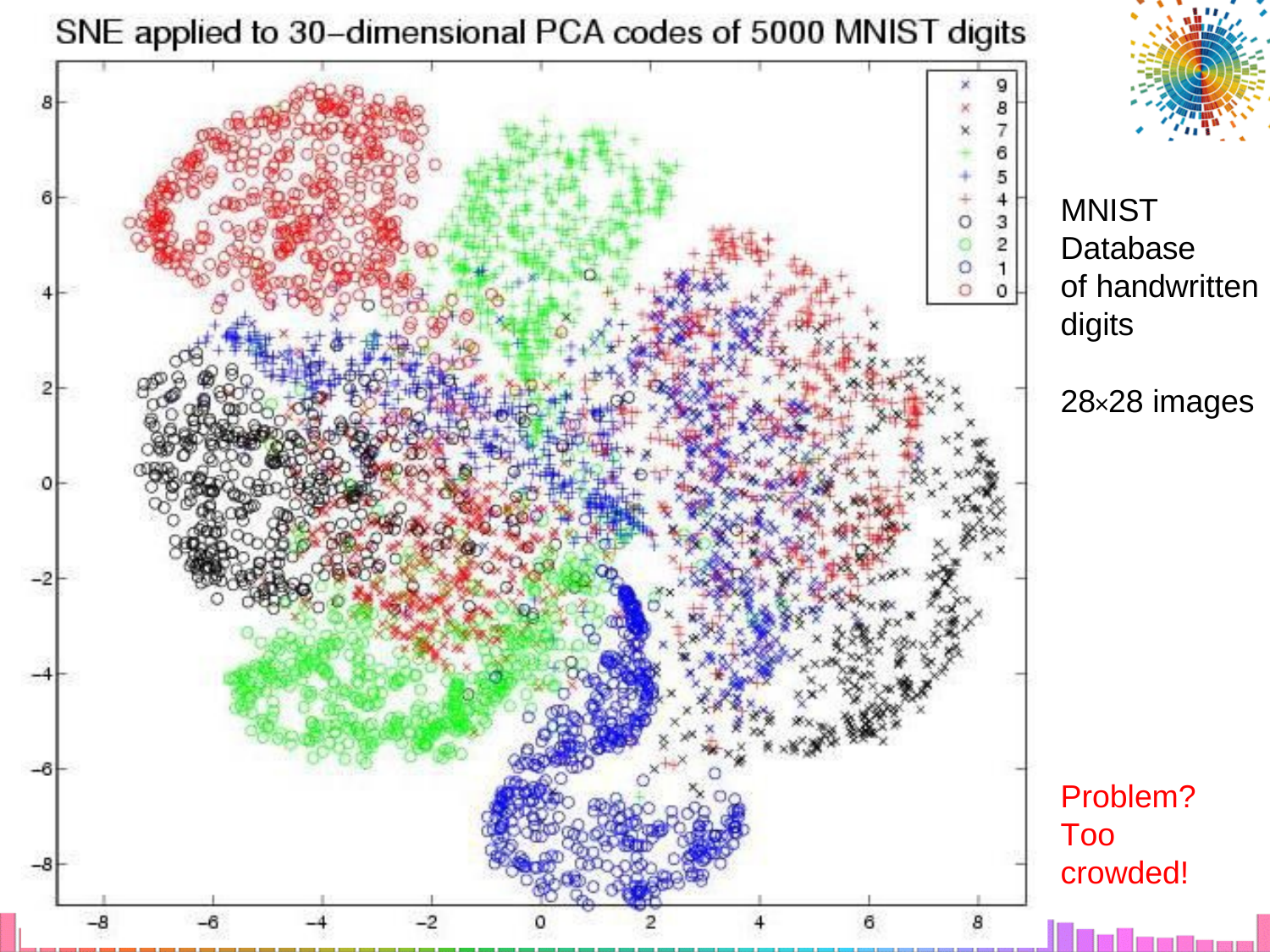

MNIST
Database
of handwritten
digits

28×28 images
Problem? Too crowded!